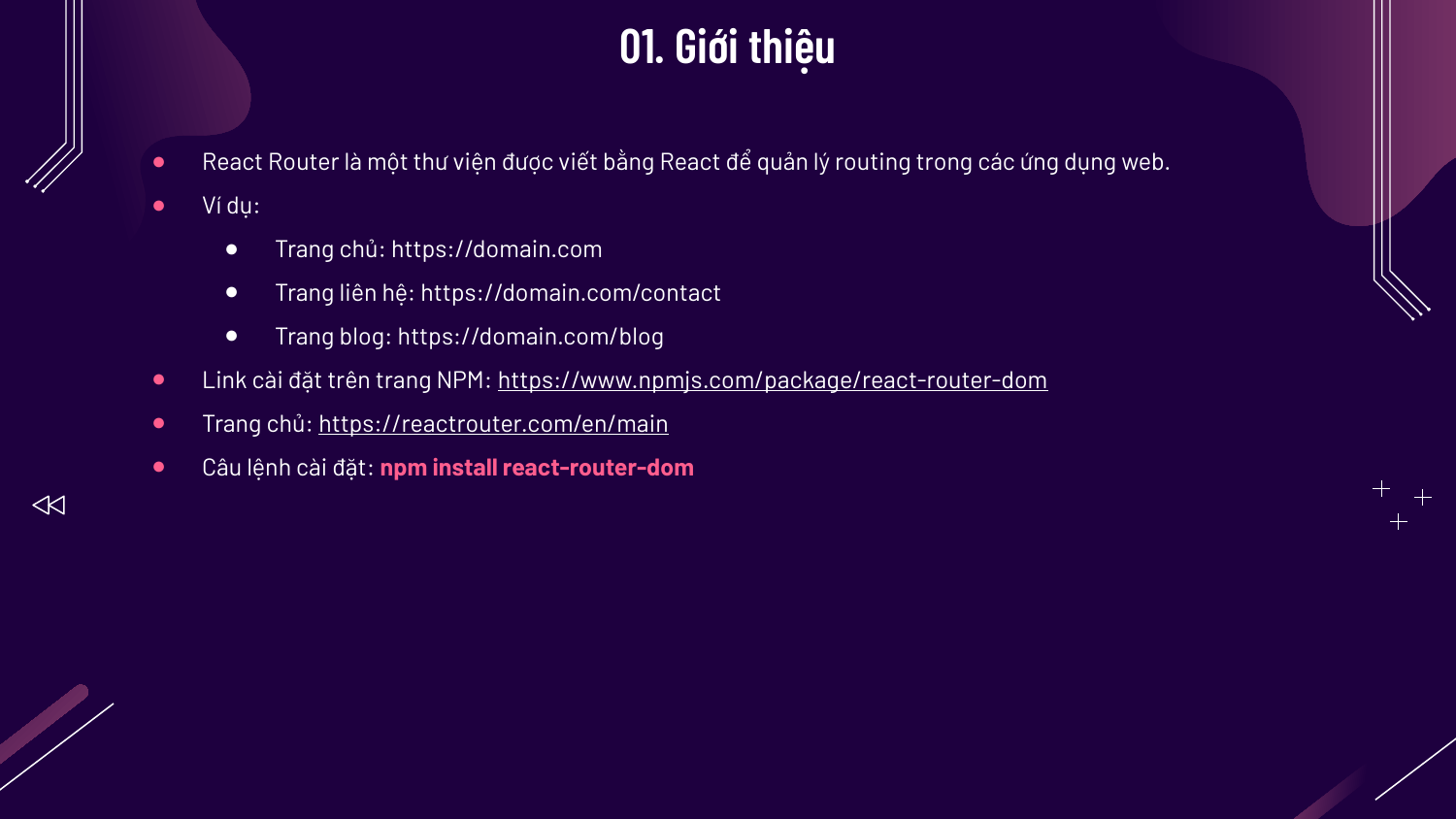

# 01. Giới thiệu
React Router là một thư viện được viết bằng React để quản lý routing trong các ứng dụng web.
Ví dụ:
Trang chủ: https://domain.com
Trang liên hệ: https://domain.com/contact
Trang blog: https://domain.com/blog
Link cài đặt trên trang NPM: https://www.npmjs.com/package/react-router-dom
Trang chủ: https://reactrouter.com/en/main
Câu lệnh cài đặt: npm install react-router-dom